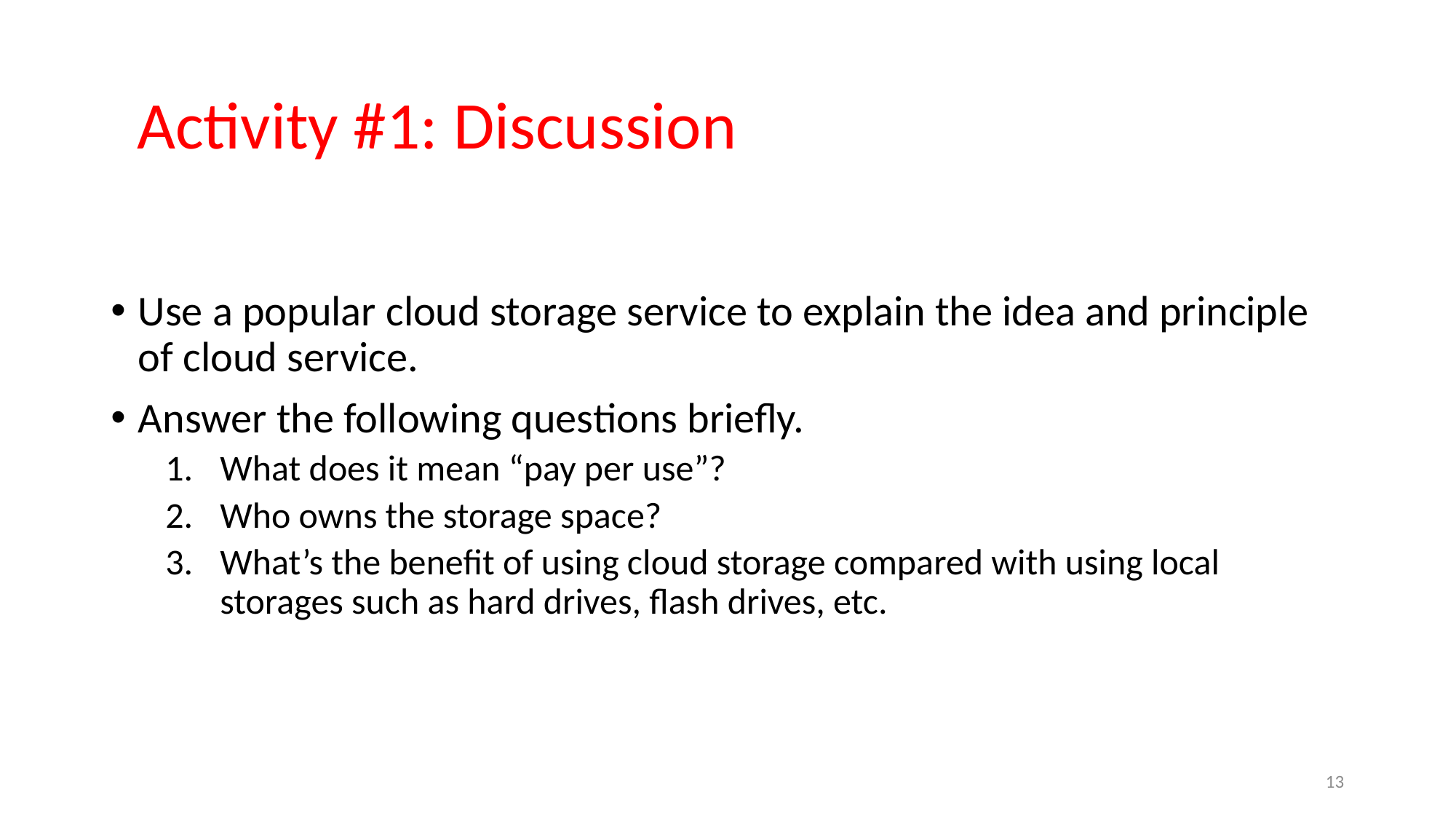

# Activity #1: Discussion

Use a popular cloud storage service to explain the idea and principle of cloud service.
Answer the following questions briefly.
What does it mean “pay per use”?
Who owns the storage space?
What’s the benefit of using cloud storage compared with using local storages such as hard drives, flash drives, etc.

13